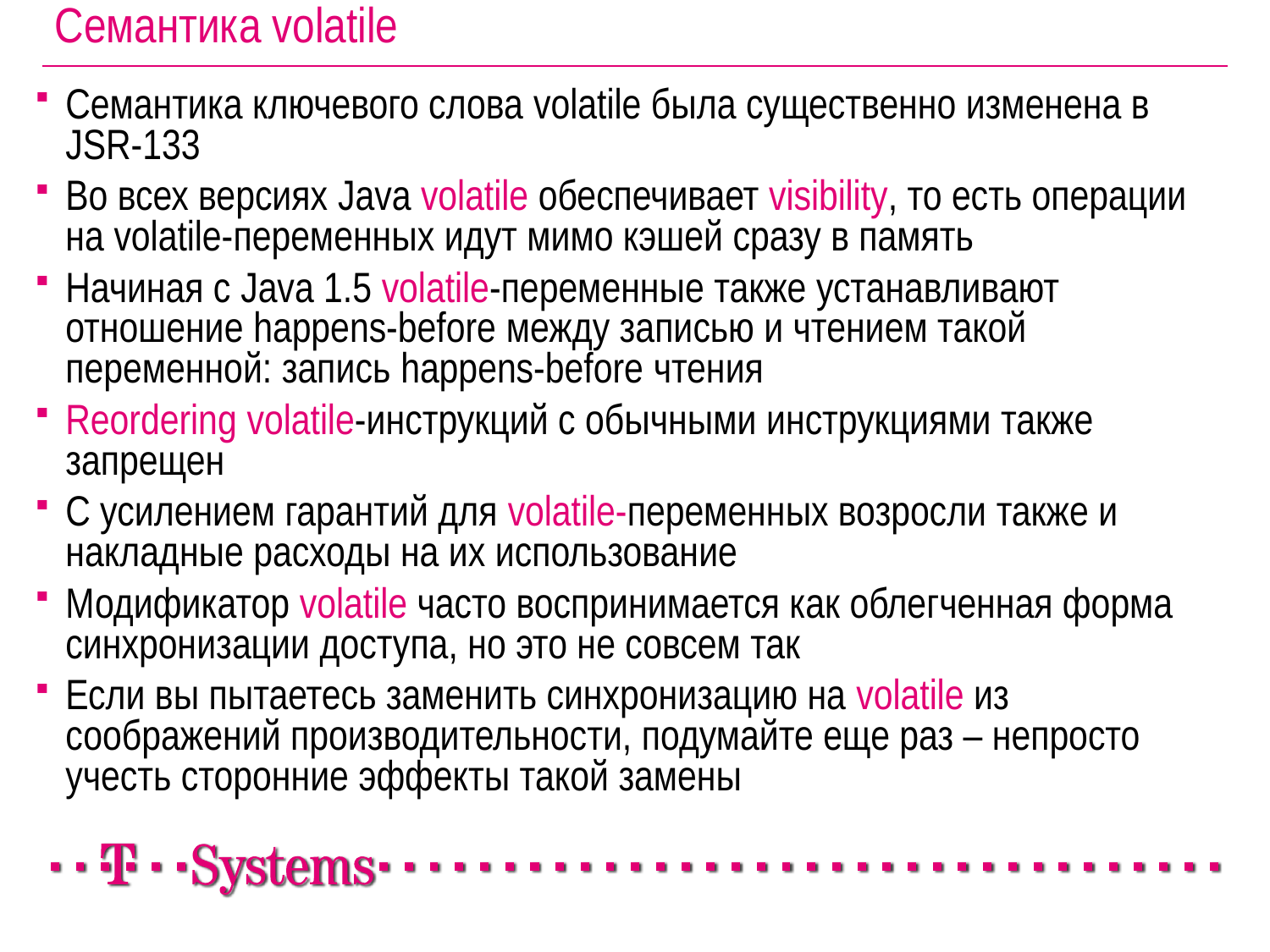

# Семантика volatile
Семантика ключевого слова volatile была существенно изменена в JSR-133
Во всех версиях Java volatile обеспечивает visibility, то есть операции на volatile-переменных идут мимо кэшей сразу в память
Начиная с Java 1.5 volatile-переменные также устанавливают отношение happens-before между записью и чтением такой переменной: запись happens-before чтения
Reordering volatile-инструкций с обычными инструкциями также запрещен
С усилением гарантий для volatile-переменных возросли также и накладные расходы на их использование
Модификатор volatile часто воспринимается как облегченная форма синхронизации доступа, но это не совсем так
Если вы пытаетесь заменить синхронизацию на volatile из соображений производительности, подумайте еще раз – непросто учесть сторонние эффекты такой замены